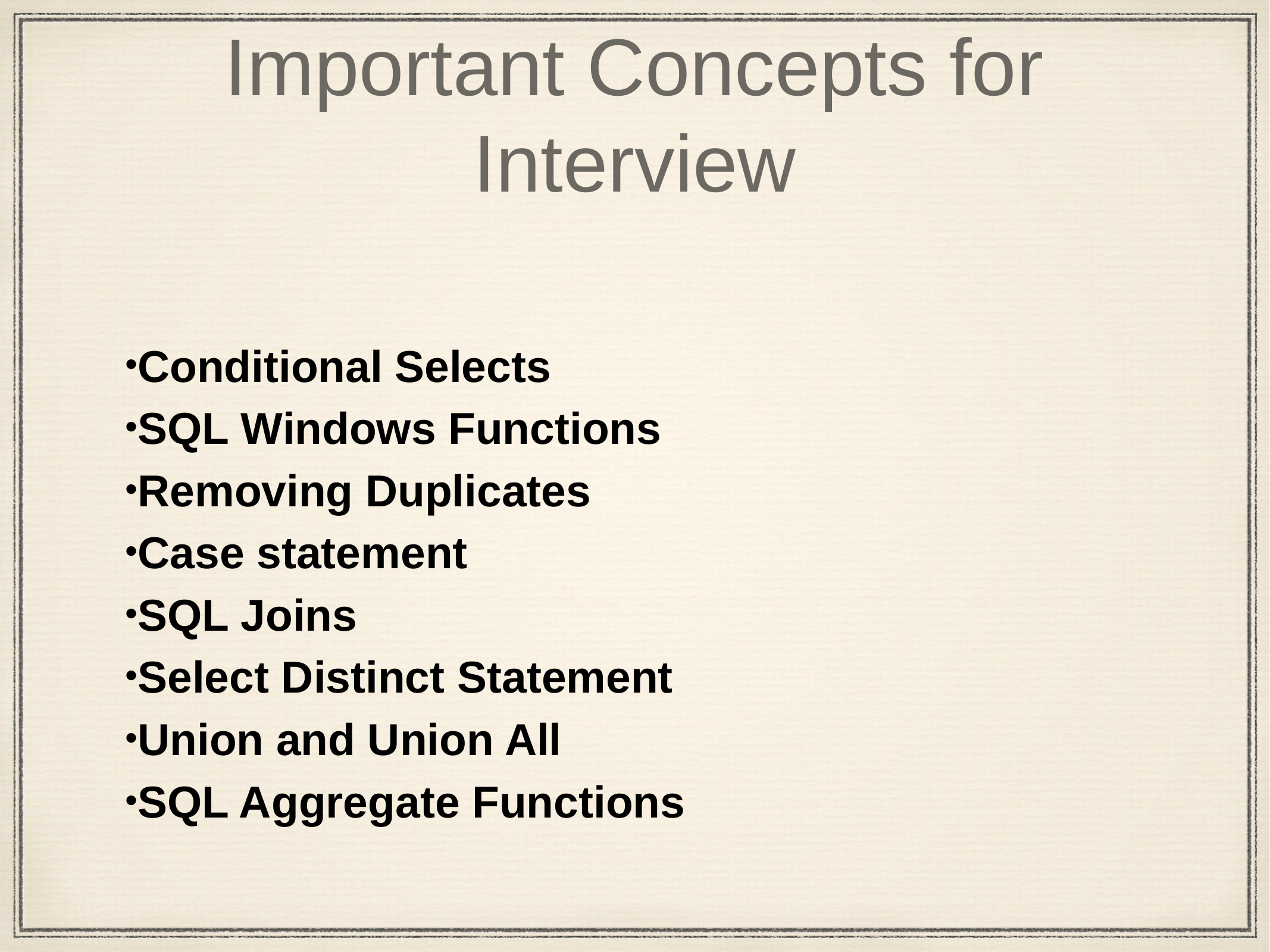

# Important Concepts for Interview

Conditional Selects
SQL Windows Functions
Removing Duplicates
Case statement
SQL Joins
Select Distinct Statement
Union and Union All
SQL Aggregate Functions
32